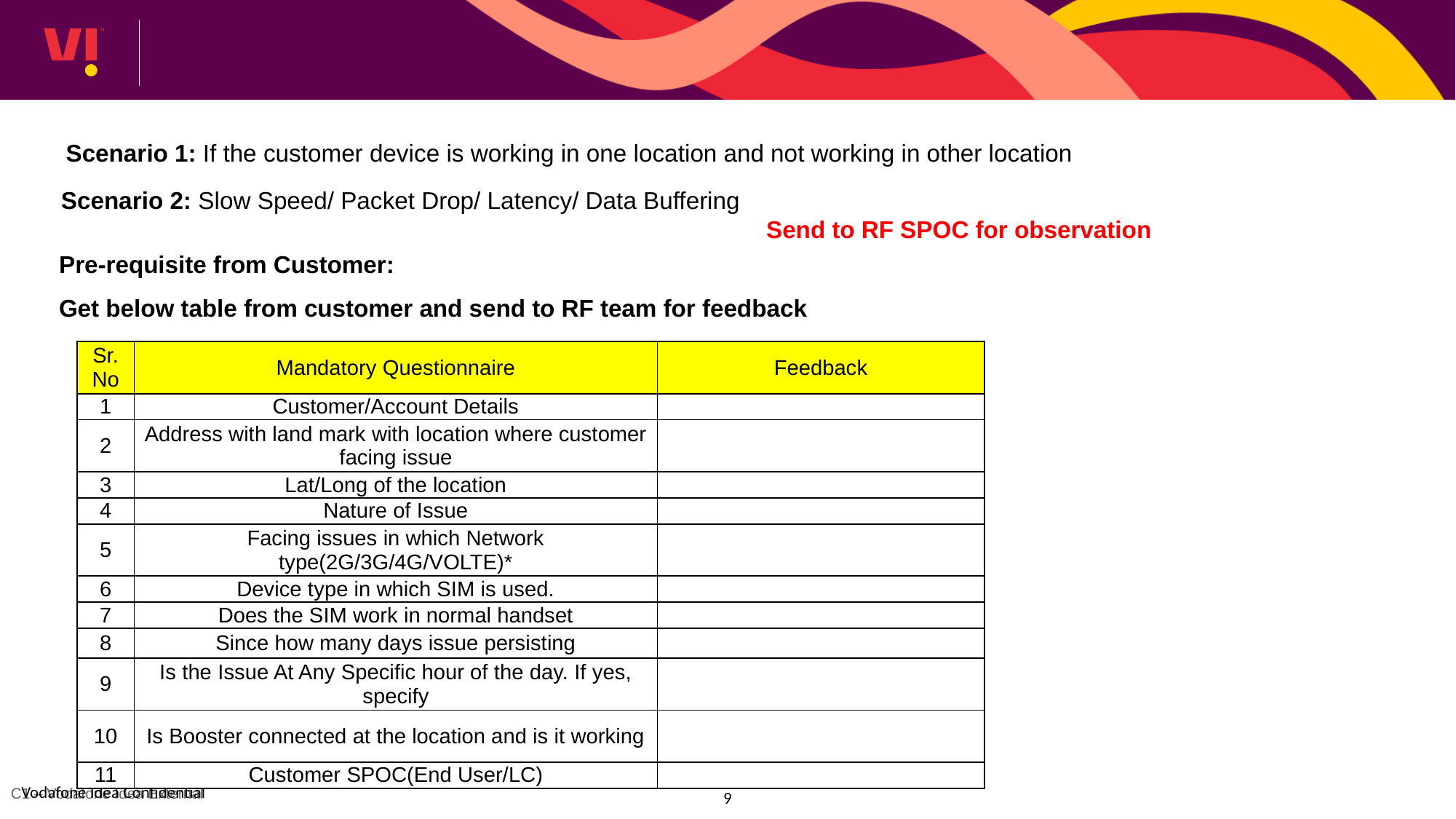

Scenario 1: If the customer device is working in one location and not working in other location
Scenario 2: Slow Speed/ Packet Drop/ Latency/ Data Buffering
Send to RF SPOC for observation
Pre-requisite from Customer:
Get below table from customer and send to RF team for feedback
| Sr. No | Mandatory Questionnaire | Feedback |
| --- | --- | --- |
| 1 | Customer/Account Details |  |
| 2 | Address with land mark with location where customer facing issue |  |
| 3 | Lat/Long of the location |  |
| 4 | Nature of Issue |  |
| 5 | Facing issues in which Network type(2G/3G/4G/VOLTE)\* |  |
| 6 | Device type in which SIM is used. |  |
| 7 | Does the SIM work in normal handset |  |
| 8 | Since how many days issue persisting |  |
| 9 | Is the Issue At Any Specific hour of the day. If yes, specify |  |
| 10 | Is Booster connected at the location and is it working |  |
| 11 | Customer SPOC(End User/LC) |  |
9